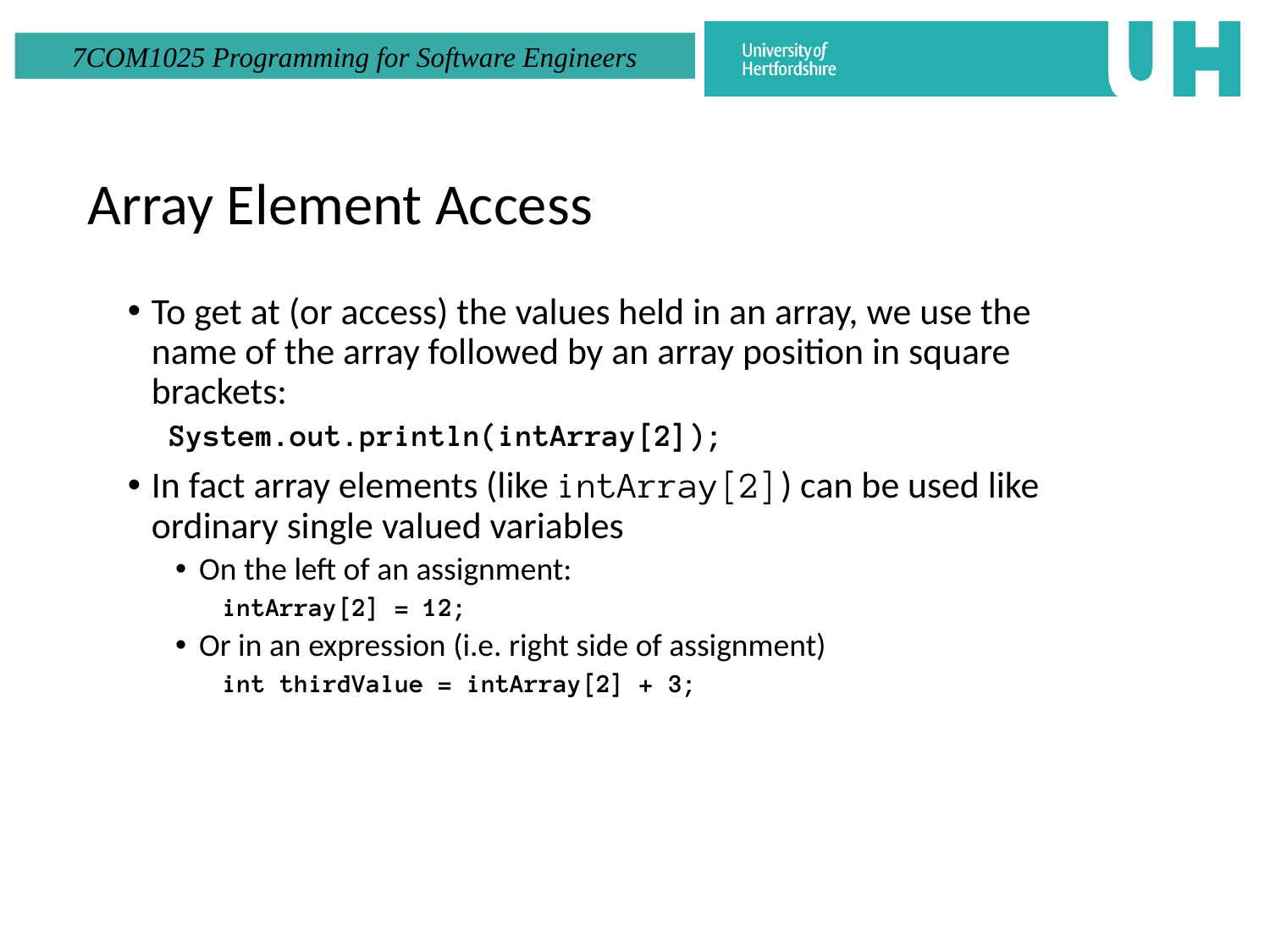

# Array Element Access
To get at (or access) the values held in an array, we use the name of the array followed by an array position in square brackets:
System.out.println(intArray[2]);
In fact array elements (like intArray[2]) can be used like ordinary single valued variables
On the left of an assignment:
intArray[2] = 12;
Or in an expression (i.e. right side of assignment)
int thirdValue = intArray[2] + 3;